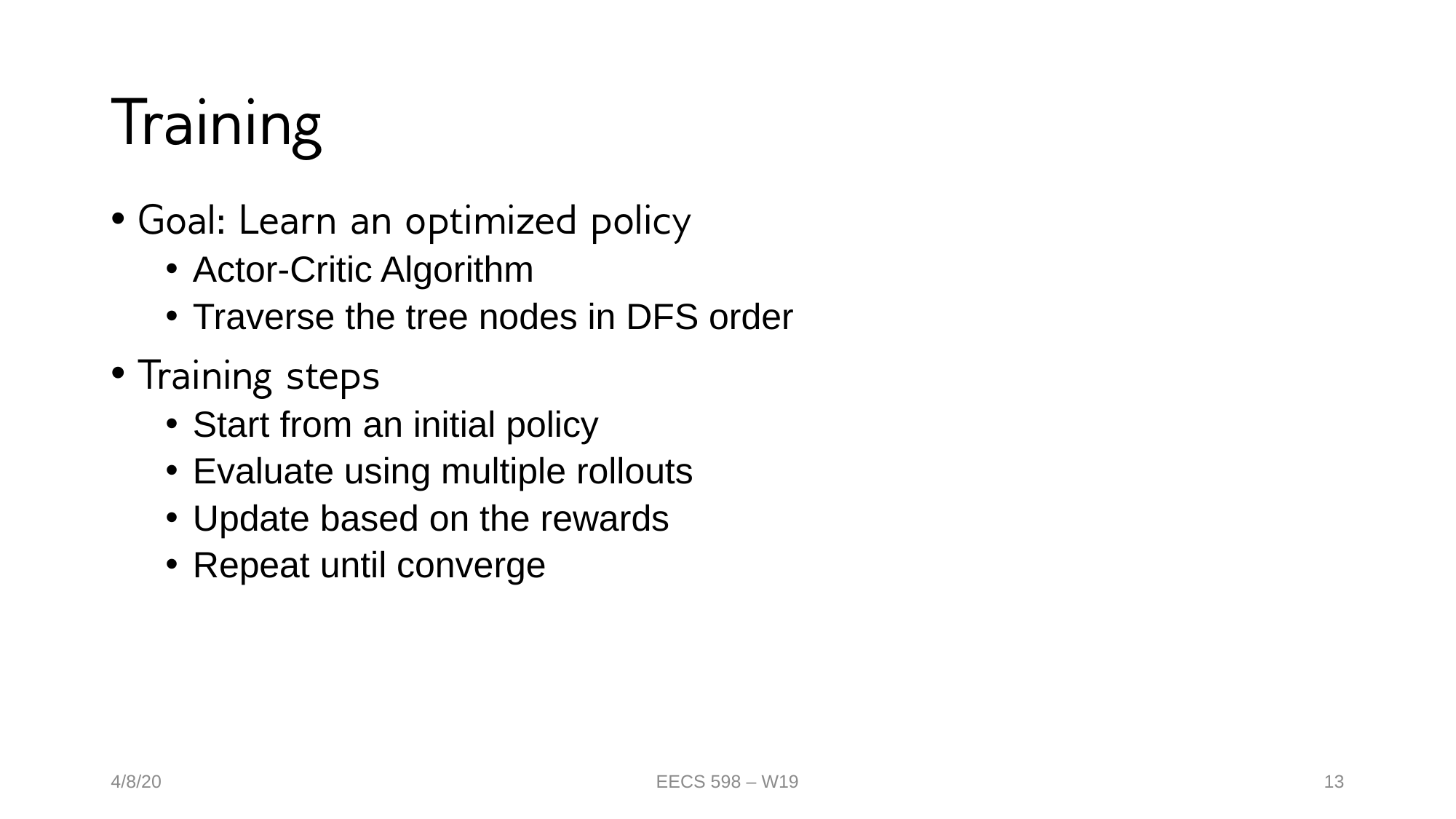

# Training
Goal: Learn an optimized policy
Actor-Critic Algorithm
Traverse the tree nodes in DFS order
Training steps
Start from an initial policy
Evaluate using multiple rollouts
Update based on the rewards
Repeat until converge

4/8/20
EECS 598 – W19
13